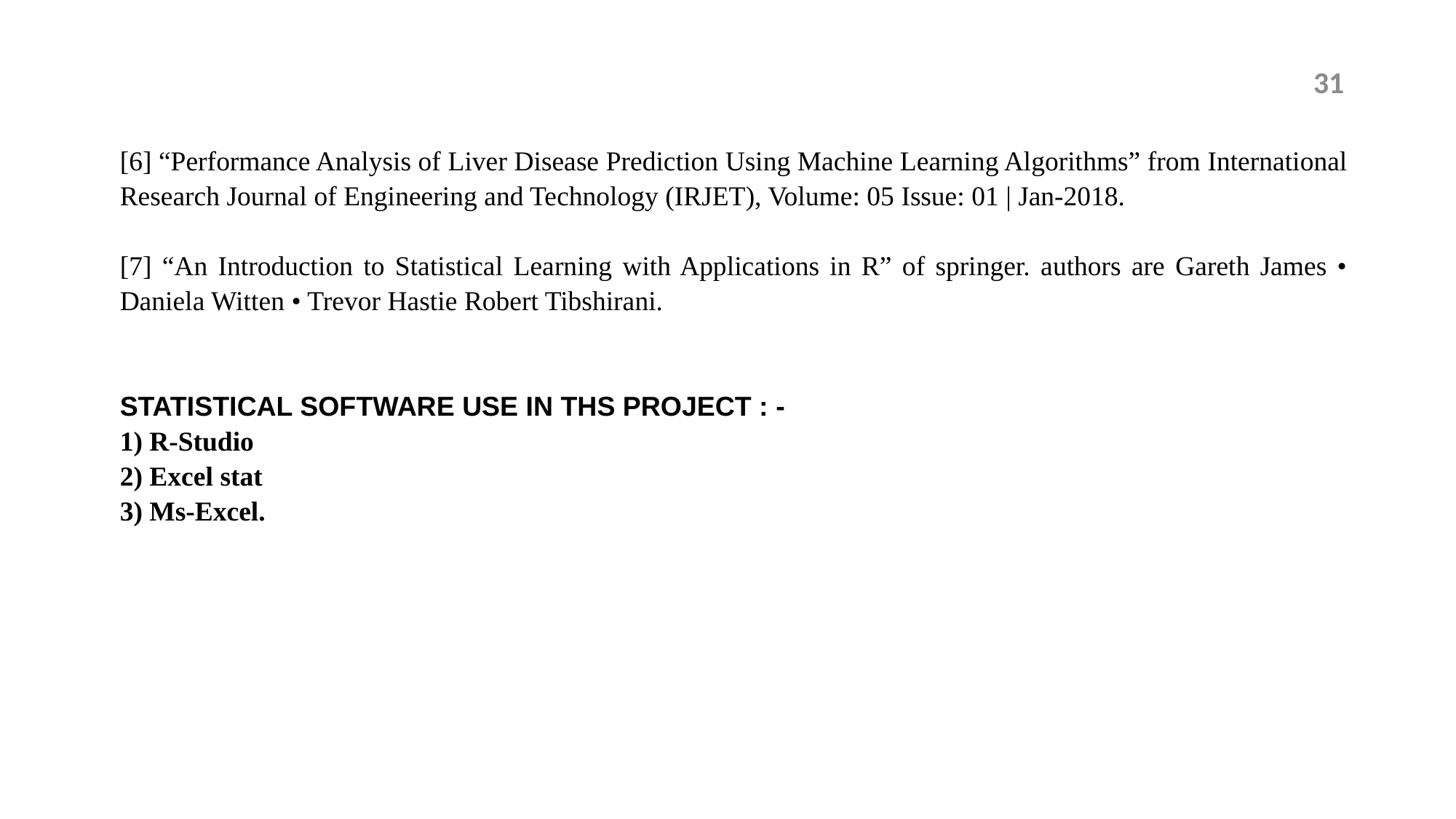

31
[6] “Performance Analysis of Liver Disease Prediction Using Machine Learning Algorithms” from International Research Journal of Engineering and Technology (IRJET), Volume: 05 Issue: 01 | Jan-2018.

[7] “An Introduction to Statistical Learning with Applications in R” of springer. authors are Gareth James • Daniela Witten • Trevor Hastie Robert Tibshirani.

STATISTICAL SOFTWARE USE IN THS PROJECT : -
1) R-Studio
2) Excel stat
3) Ms-Excel.